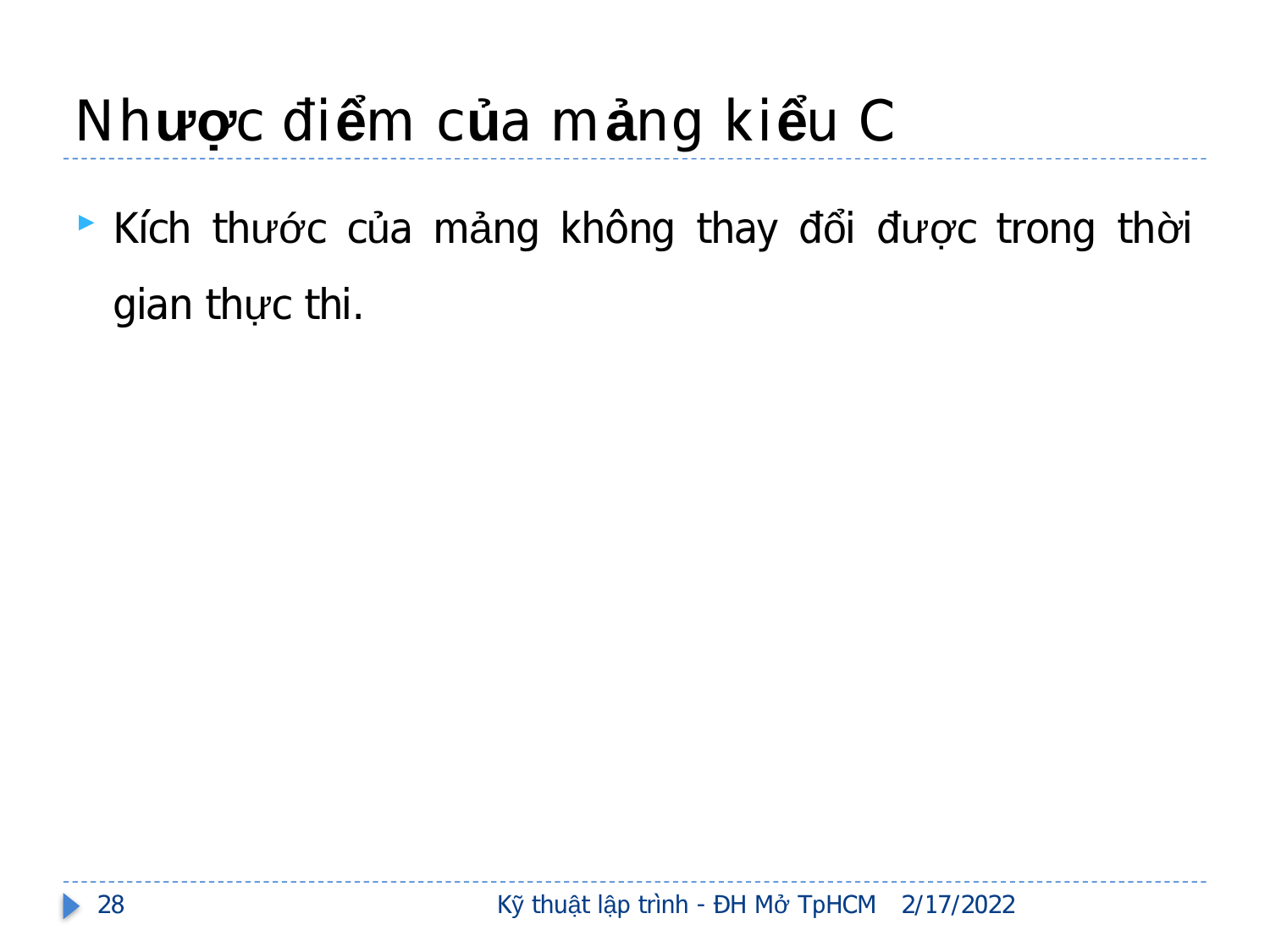

# Nhược điểm của mảng kiểu C
Kích thước của mảng không thay đổi được trong thời gian thực thi.
28
Kỹ thuật lập trình - ĐH Mở TpHCM
2/17/2022